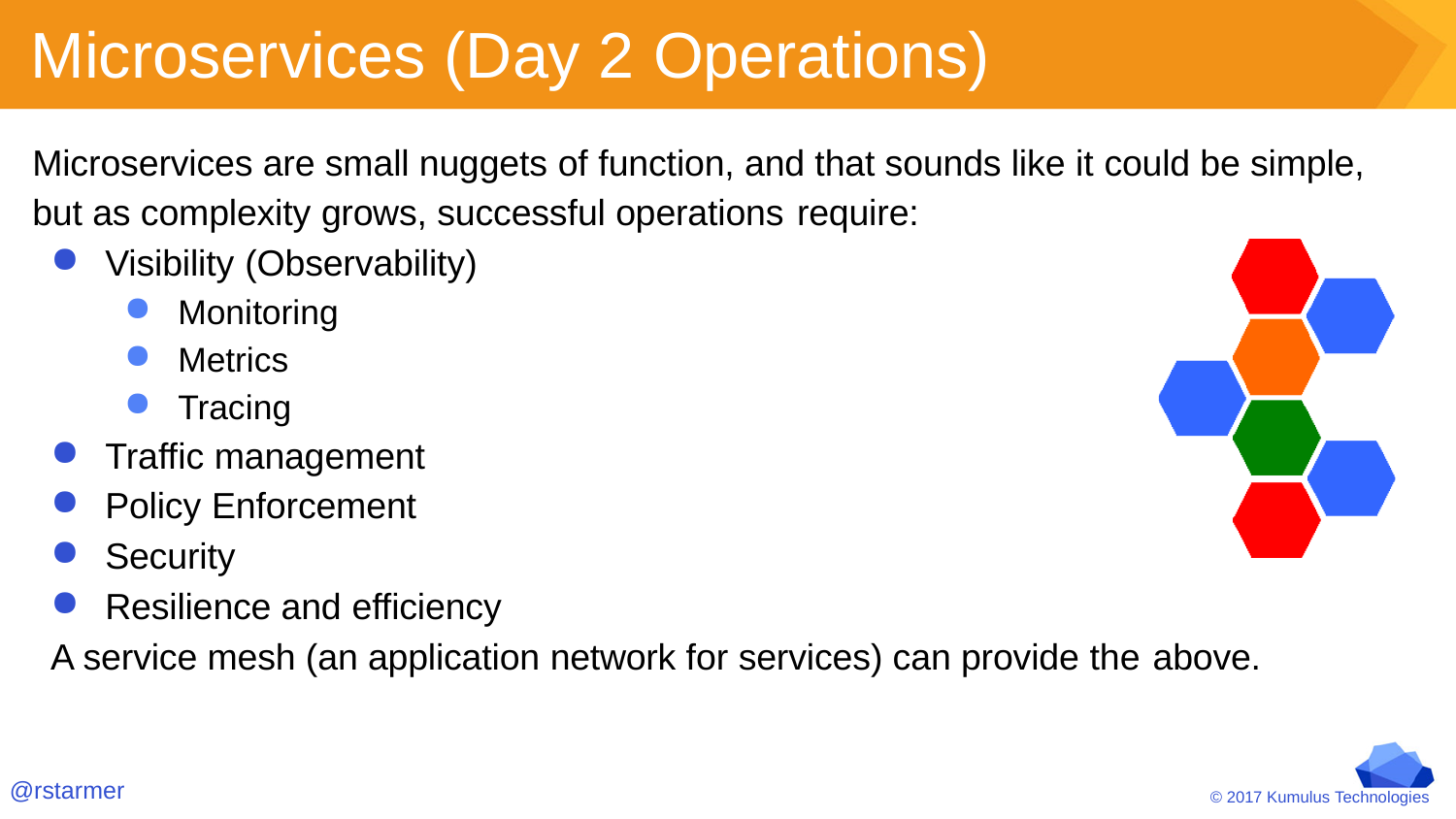

# Microservices (Day 2 Operations)
Microservices are small nuggets of function, and that sounds like it could be simple,  but as complexity grows, successful operations require:
Visibility (Observability)
Monitoring
Metrics
Tracing
Traffic management
Policy Enforcement
Security
Resilience and efficiency
A service mesh (an application network for services) can provide the above.

@rstarmer
© 2017 Kumulus Technologies